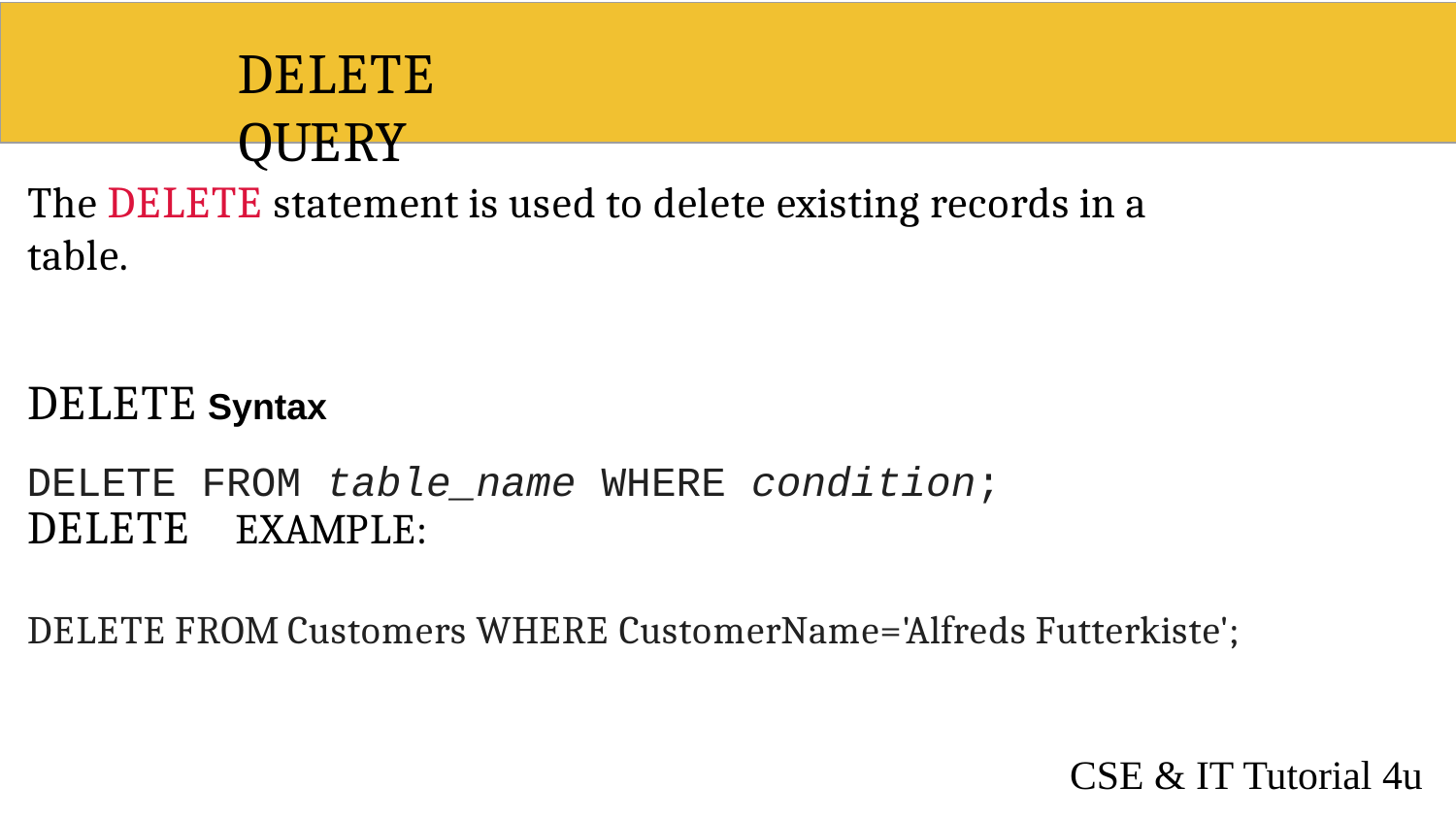

# DELETE	QUERY
The DELETE statement is used to delete existing records in a table.

DELETE Syntax
DELETE FROM table_name WHERE condition;
DELETE
EXAMPLE:
DELETE FROM Customers WHERE CustomerName='Alfreds Futterkiste';

CSE & IT Tutorial 4u